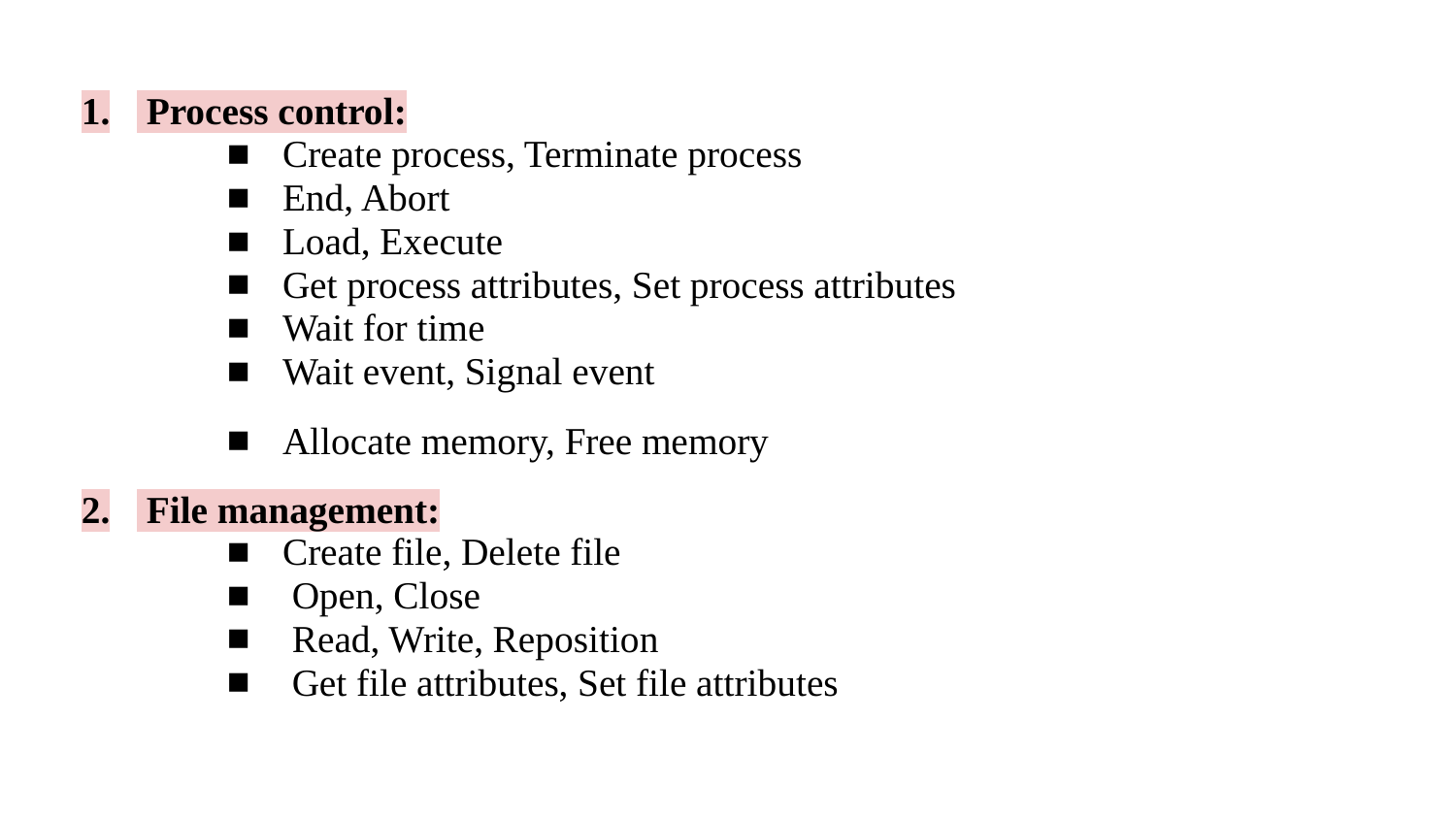

Process control:
Create process, Terminate process
End, Abort
Load, Execute
Get process attributes, Set process attributes
Wait for time
Wait event, Signal event
Allocate memory, Free memory
 File management:
Create file, Delete file
 Open, Close
 Read, Write, Reposition
 Get file attributes, Set file attributes